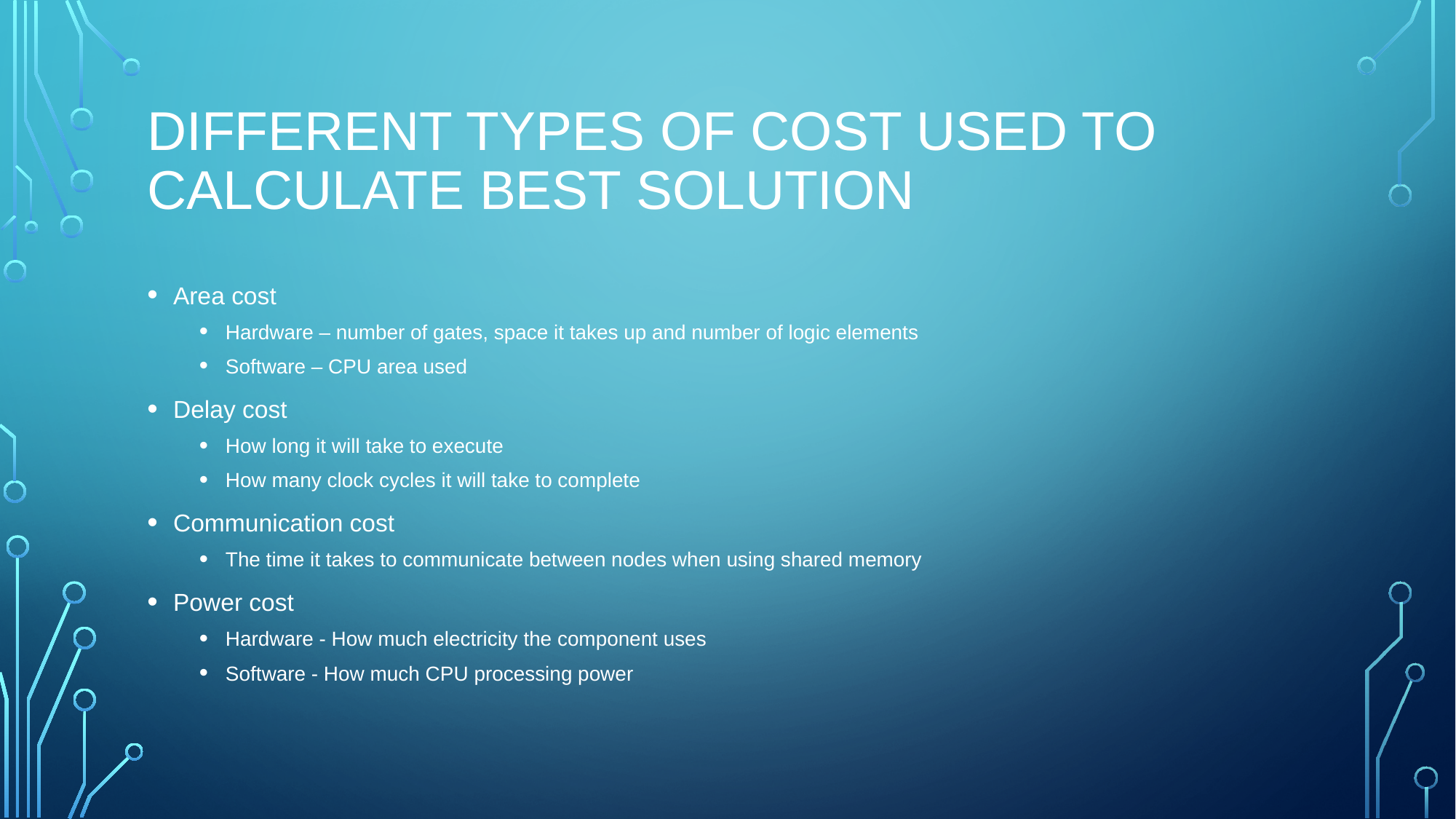

# Different types of cost used to calculate best solution
Area cost
Hardware – number of gates, space it takes up and number of logic elements
Software – CPU area used
Delay cost
How long it will take to execute
How many clock cycles it will take to complete
Communication cost
The time it takes to communicate between nodes when using shared memory
Power cost
Hardware - How much electricity the component uses
Software - How much CPU processing power